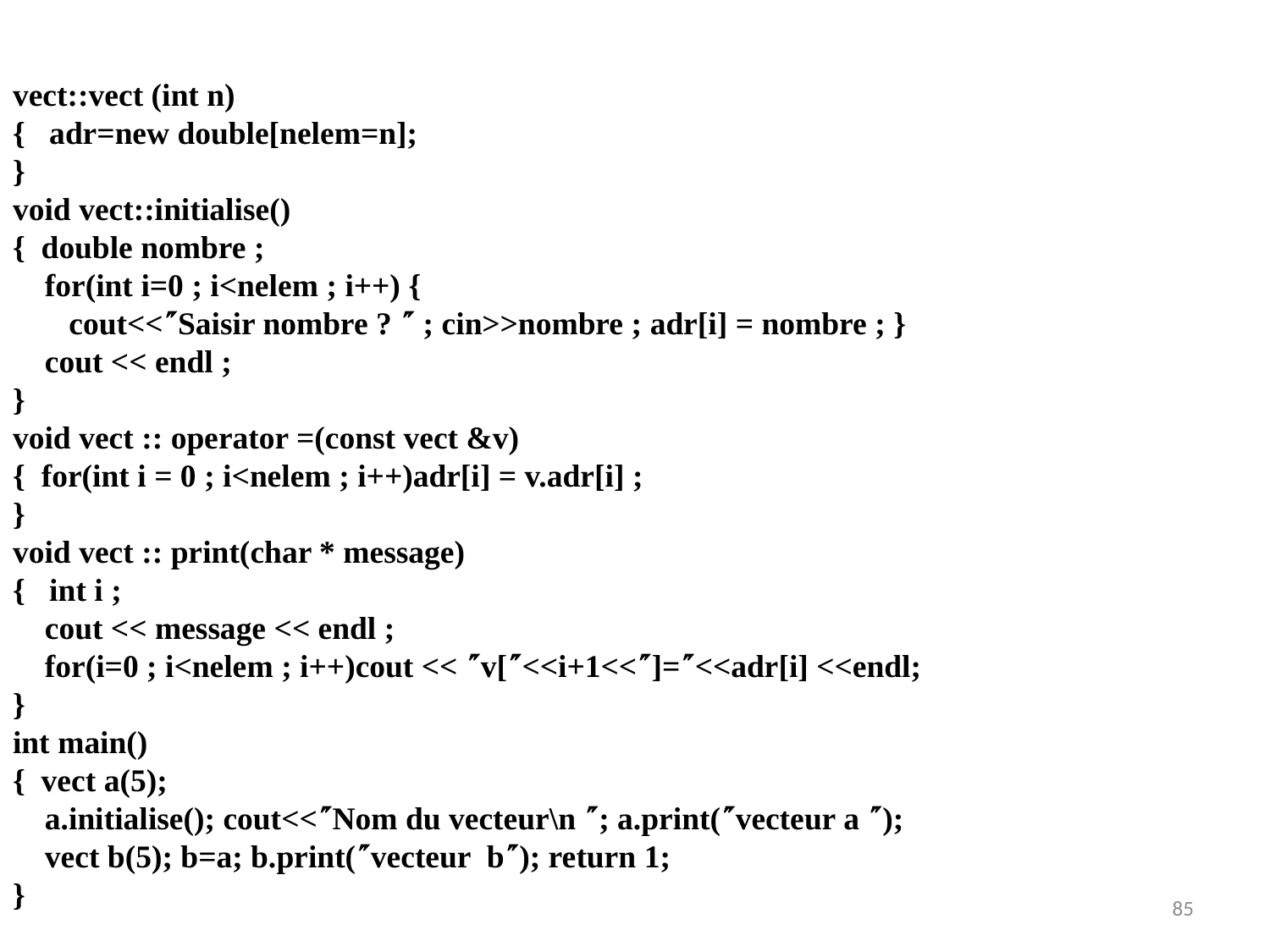

vect::vect (int n)
{   adr=new double[nelem=n];
}
void vect::initialise()
{  double nombre ;
    for(int i=0 ; i<nelem ; i++) {
       cout<<″Saisir nombre ? ″ ; cin>>nombre ; adr[i] = nombre ; }
    cout << endl ;
}
void vect :: operator =(const vect &v)
{  for(int i = 0 ; i<nelem ; i++)adr[i] = v.adr[i] ;
}
void vect :: print(char * message)
{   int i ;
    cout << message << endl ;
    for(i=0 ; i<nelem ; i++)cout << ″v[″<<i+1<<″]=″<<adr[i] <<endl;
}
int main()
{  vect a(5);
    a.initialise(); cout<<″Nom du vecteur\n ″; a.print(″vecteur a ″);
    vect b(5); b=a; b.print(″vecteur  b″); return 1;
}
85